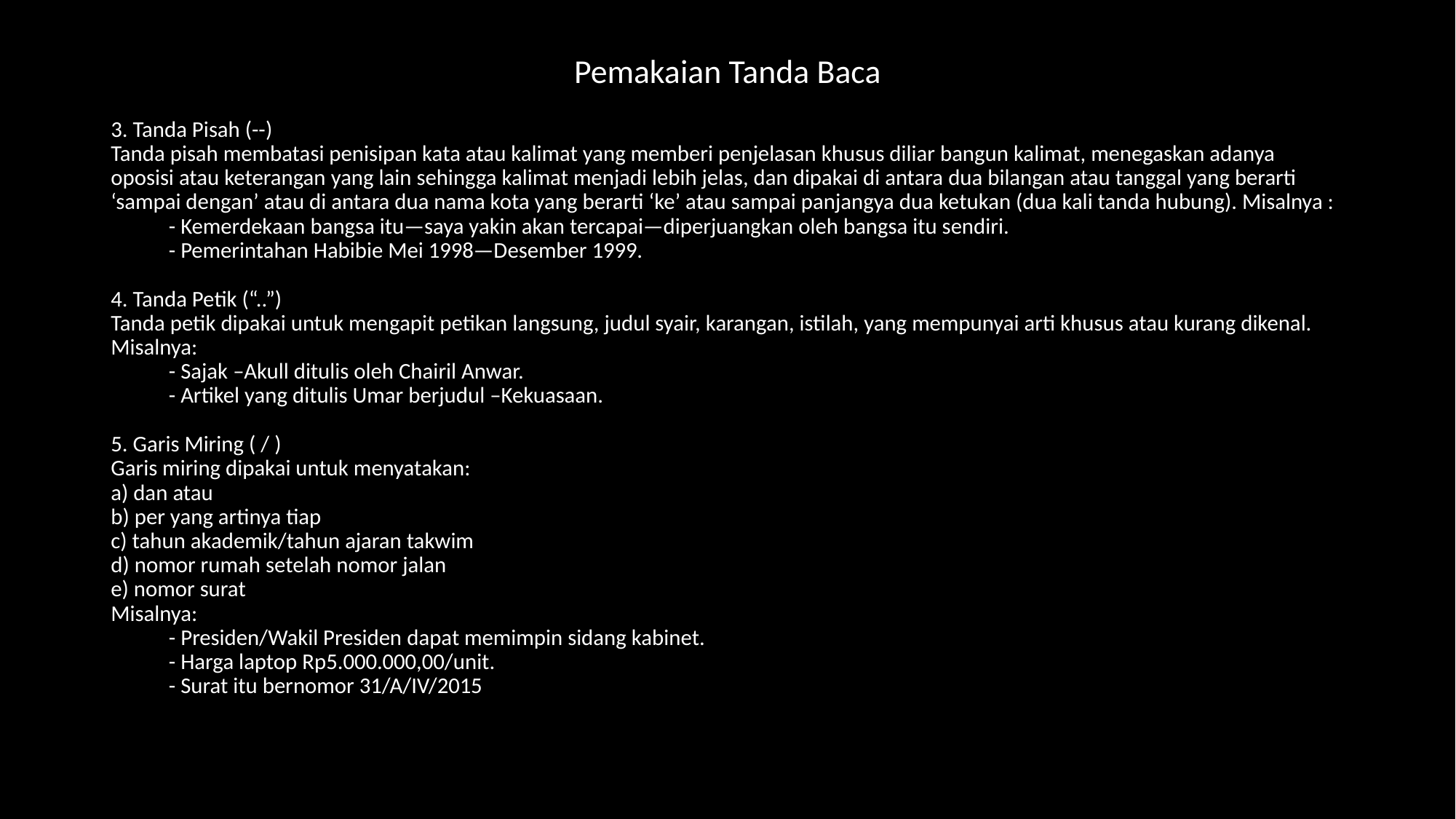

# Pemakaian Tanda Baca
3. Tanda Pisah (--)
Tanda pisah membatasi penisipan kata atau kalimat yang memberi penjelasan khusus diliar bangun kalimat, menegaskan adanya oposisi atau keterangan yang lain sehingga kalimat menjadi lebih jelas, dan dipakai di antara dua bilangan atau tanggal yang berarti ‘sampai dengan’ atau di antara dua nama kota yang berarti ‘ke’ atau sampai panjangya dua ketukan (dua kali tanda hubung). Misalnya :
	- Kemerdekaan bangsa itu—saya yakin akan tercapai—diperjuangkan oleh bangsa itu sendiri.
	- Pemerintahan Habibie Mei 1998—Desember 1999.
4. Tanda Petik (“..”)
Tanda petik dipakai untuk mengapit petikan langsung, judul syair, karangan, istilah, yang mempunyai arti khusus atau kurang dikenal.
Misalnya:
	- Sajak –Akull ditulis oleh Chairil Anwar.
	- Artikel yang ditulis Umar berjudul –Kekuasaan.
5. Garis Miring ( / )
Garis miring dipakai untuk menyatakan:
a) dan atau
b) per yang artinya tiap
c) tahun akademik/tahun ajaran takwim
d) nomor rumah setelah nomor jalan
e) nomor surat
Misalnya:
	- Presiden/Wakil Presiden dapat memimpin sidang kabinet.
	- Harga laptop Rp5.000.000,00/unit.
	- Surat itu bernomor 31/A/IV/2015